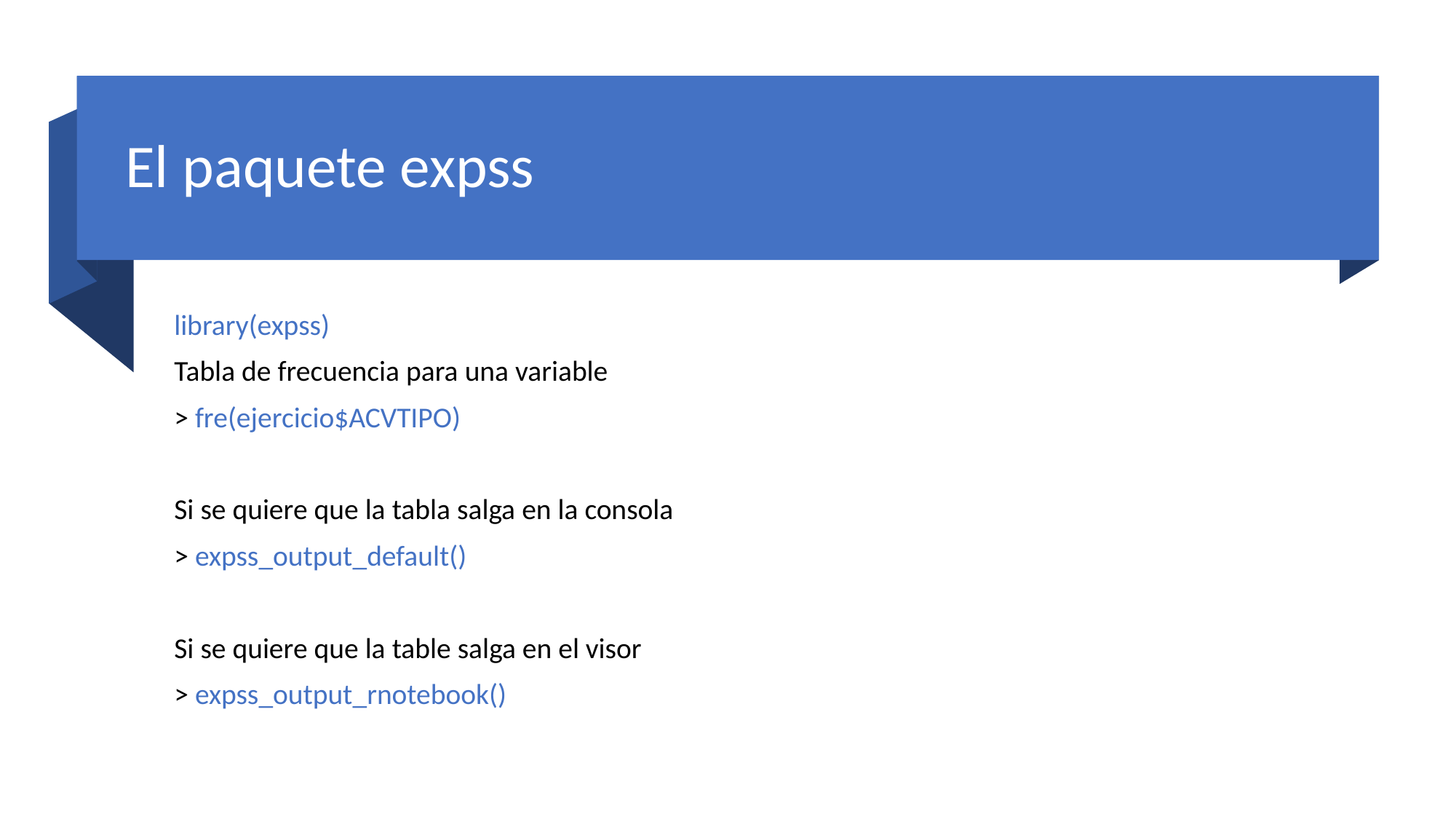

# El paquete expss

library(expss)
Tabla de frecuencia para una variable
> fre(ejercicio$ACVTIPO)

Si se quiere que la tabla salga en la consola
> expss_output_default()

Si se quiere que la table salga en el visor
> expss_output_rnotebook()